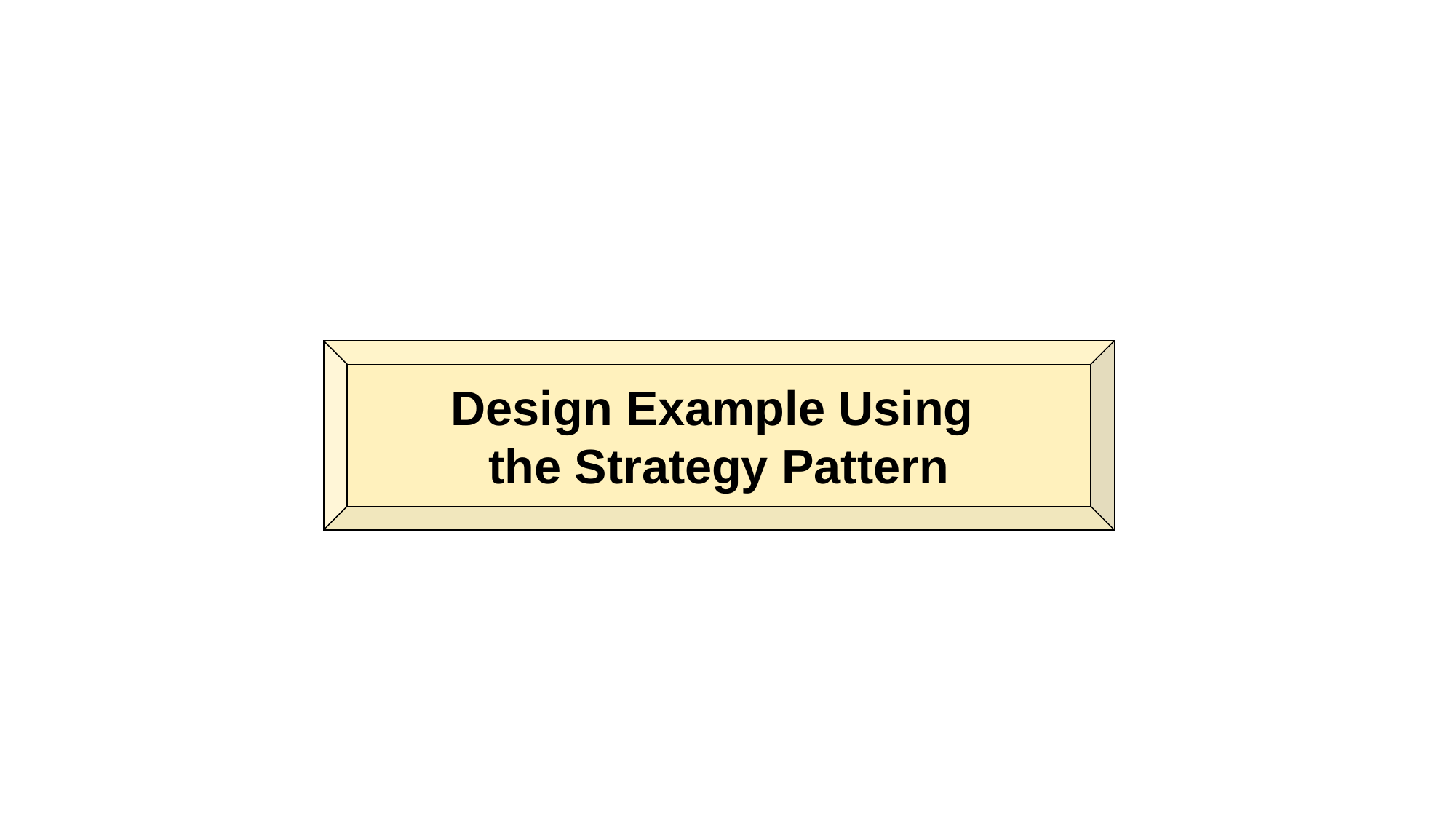

#
Design Example Using
the Strategy Pattern